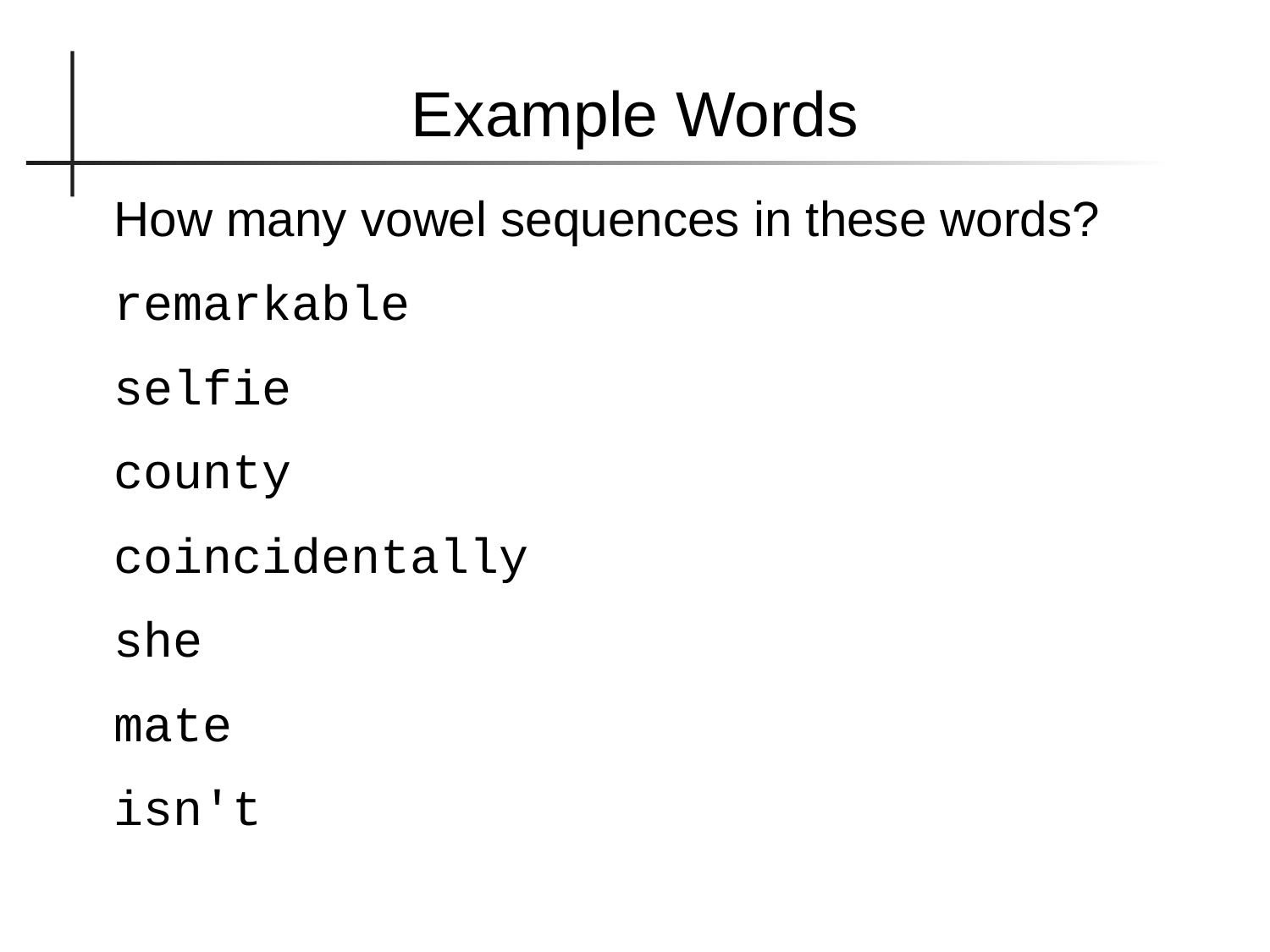

Example Words
How many vowel sequences in these words?
remarkable
selfie
county
coincidentally
she
mate
isn't